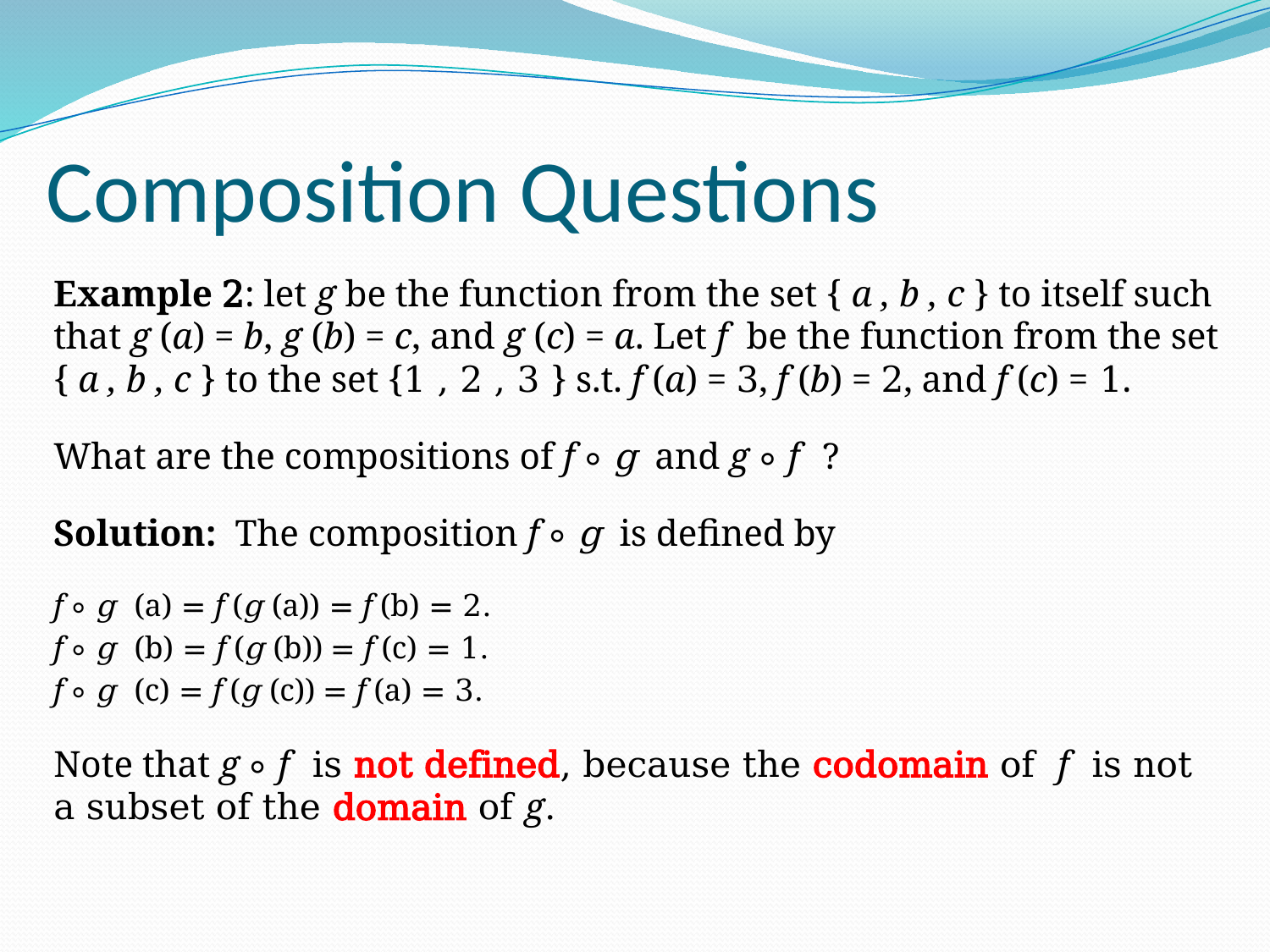

# Composition Questions
Example 2: let g be the function from the set { a , b , c } to itself such that g (a) = b, g (b) = c, and g (c) = a. Let f  be the function from the set { a , b , c } to the set {1 , 2 , 3 } s.t. f (a) = 3, f (b) = 2, and f (c) = 1.

What are the compositions of f ∘ g  and g ∘ f  ?

Solution:  The composition f ∘ g  is defined by

f ∘ g  (a) = f (g (a)) = f (b) = 2.
f ∘ g  (b) = f (g (b)) = f (c) = 1.
f ∘ g  (c) = f (g (c)) = f (a) = 3.

Note that g ∘ f  is not defined, because the codomain of  f  is not a subset of the domain of g.